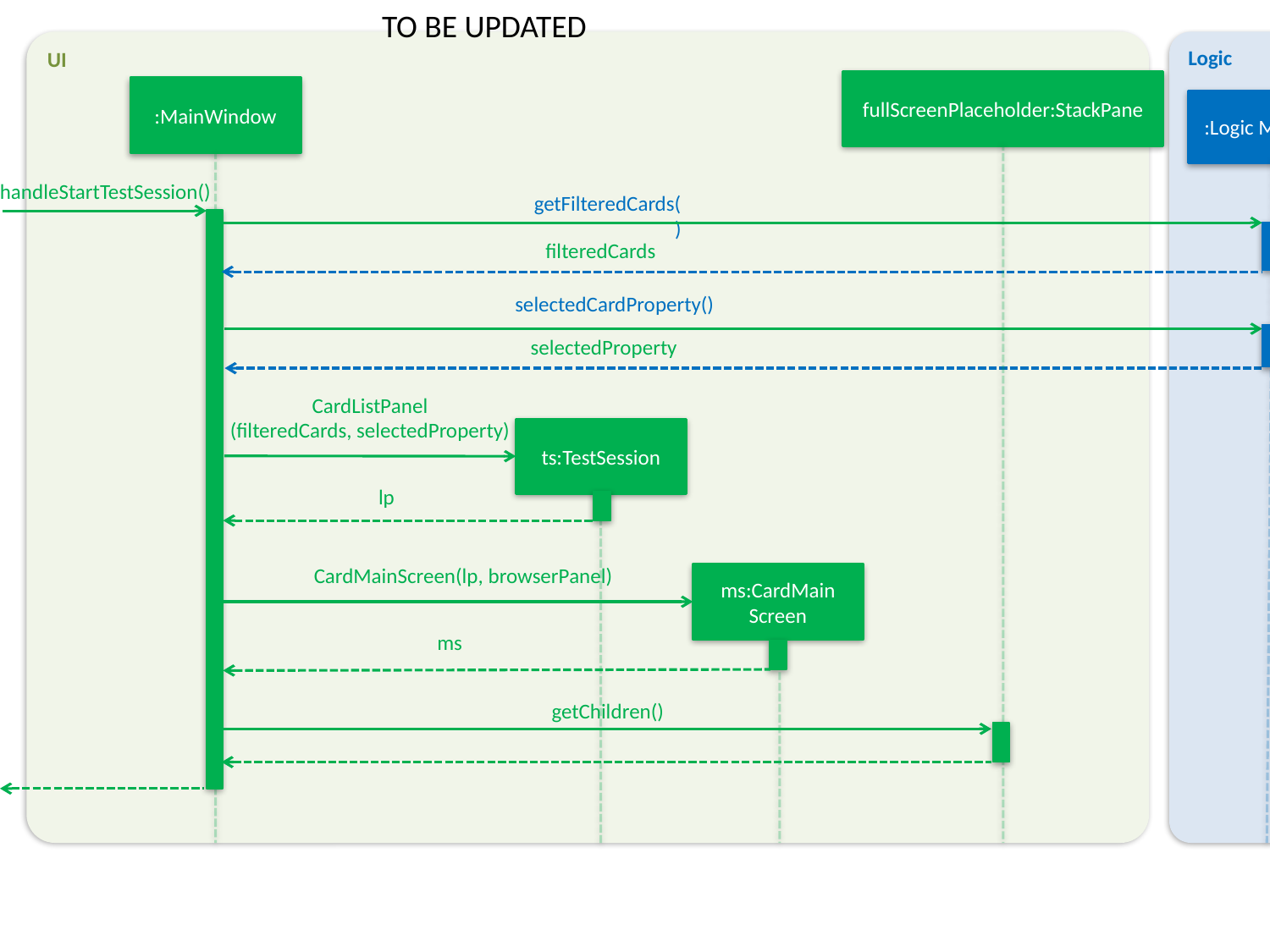

TO BE UPDATED
UI
Logic
fullScreenPlaceholder:StackPane
:MainWindow
:Logic Manager
handleStartTestSession()
getFilteredCards()

filteredCards
selectedCardProperty()

selectedProperty
CardListPanel
(filteredCards, selectedProperty)
ts:TestSession
lp

CardMainScreen(lp, browserPanel)
ms:CardMain Screen
ms

getChildren()